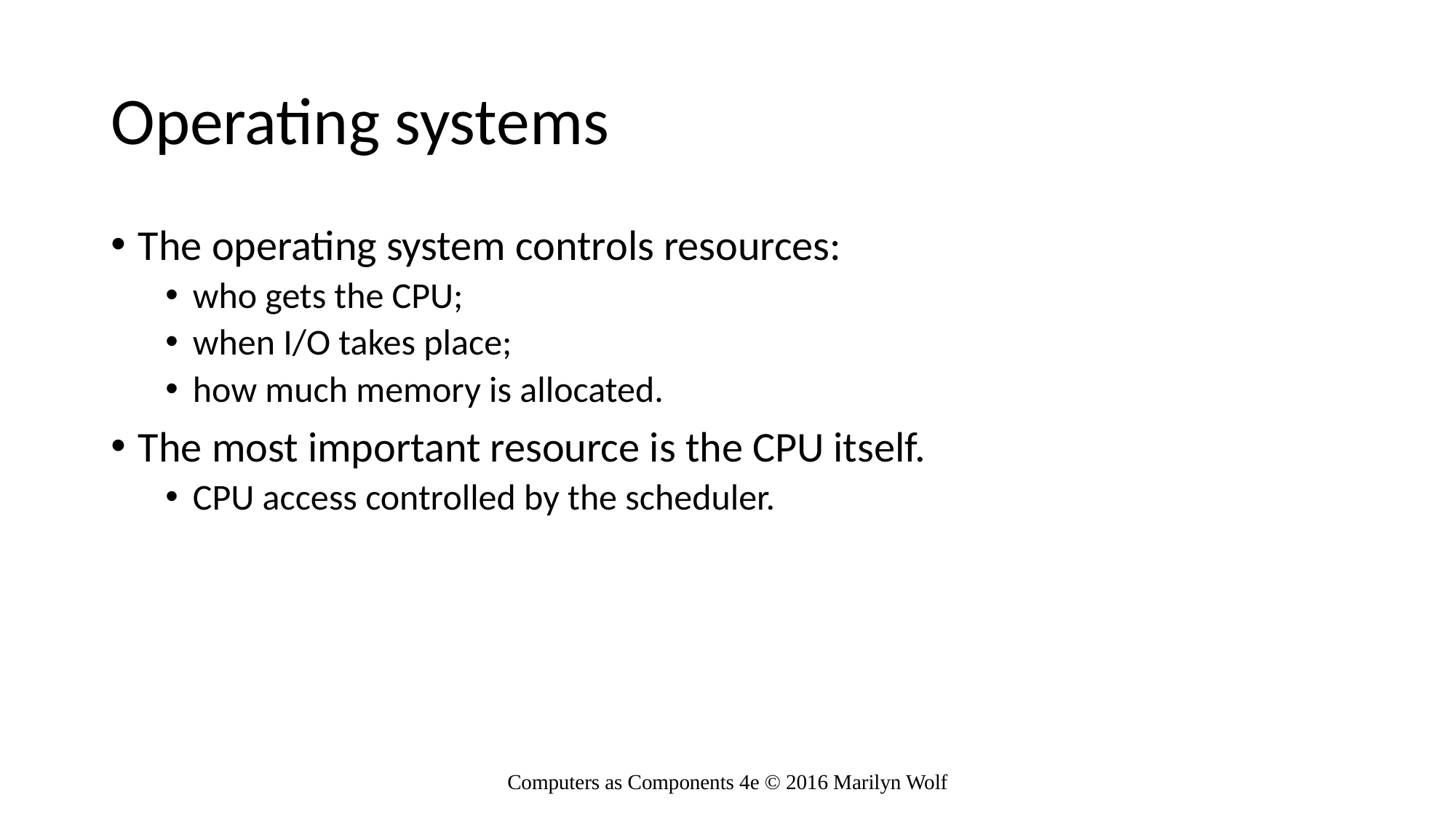

# Operating systems
The operating system controls resources:
who gets the CPU;
when I/O takes place;
how much memory is allocated.
The most important resource is the CPU itself.
CPU access controlled by the scheduler.
Computers as Components 4e © 2016 Marilyn Wolf